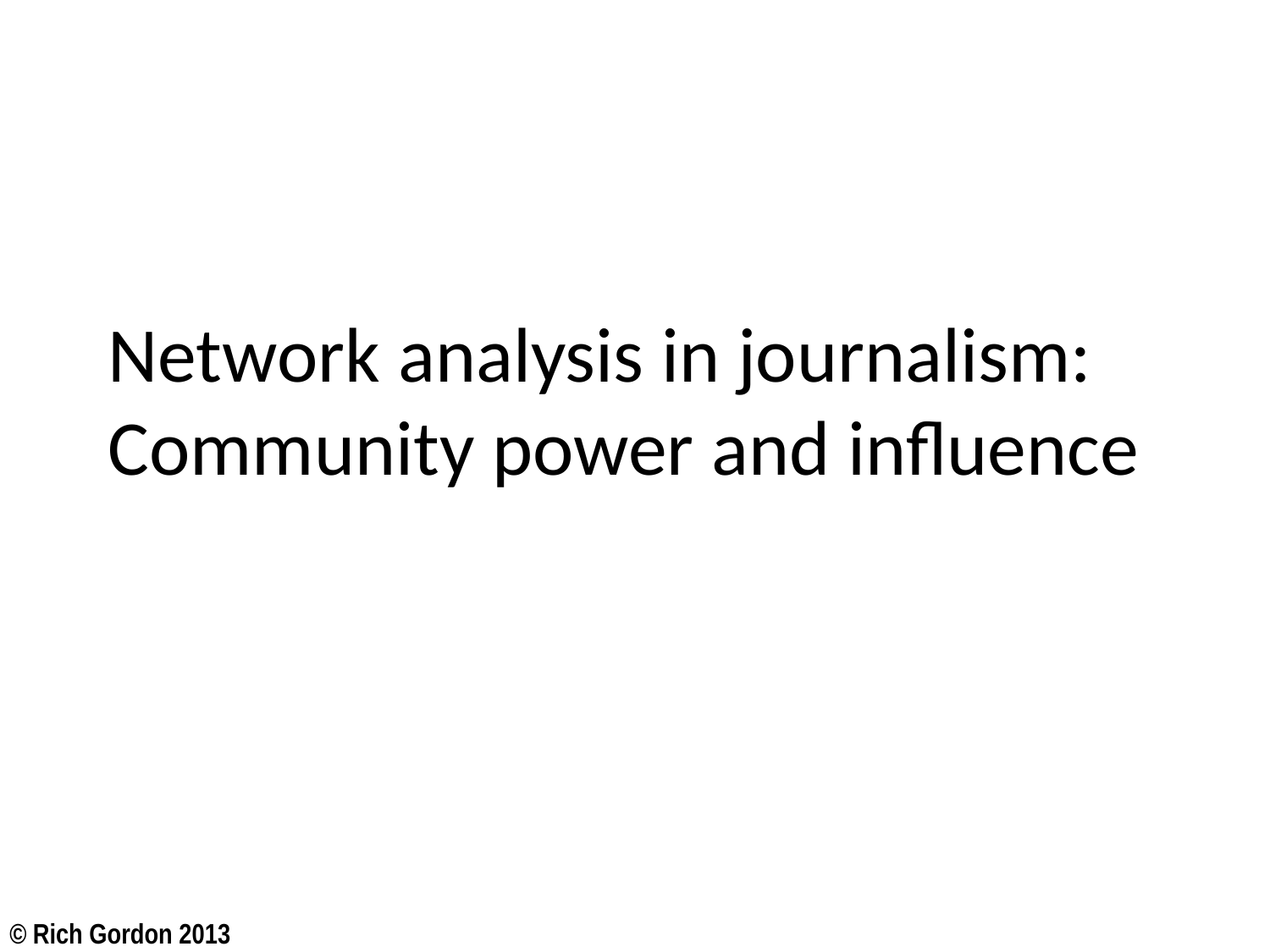

# Network analysis in journalism: Community power and influence